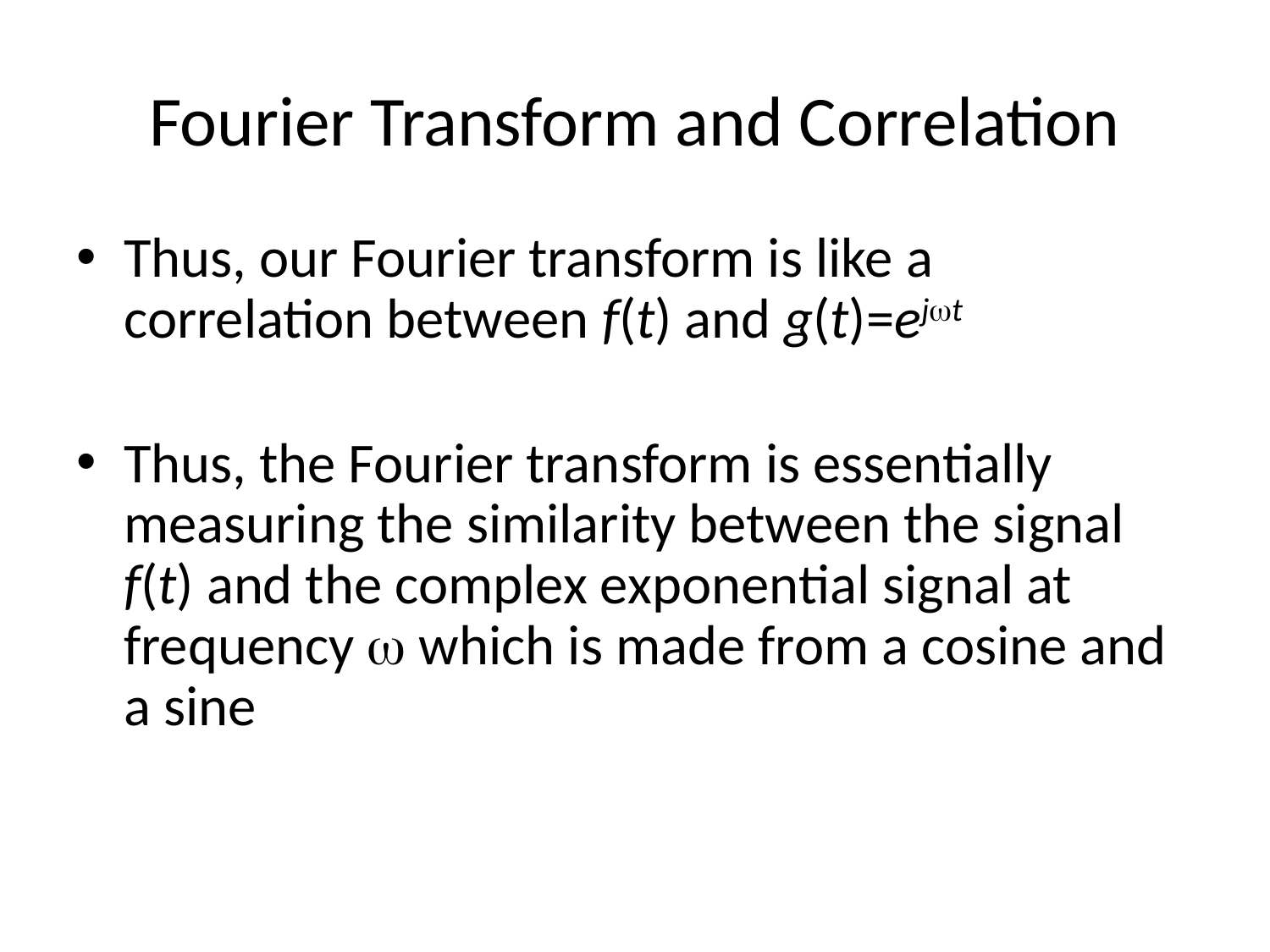

# Fourier Transform and Correlation
Thus, our Fourier transform is like a correlation between f(t) and g(t)=ejωt

Thus, the Fourier transform is essentially measuring the similarity between the signal f(t) and the complex exponential signal at frequency ω which is made from a cosine and a sine